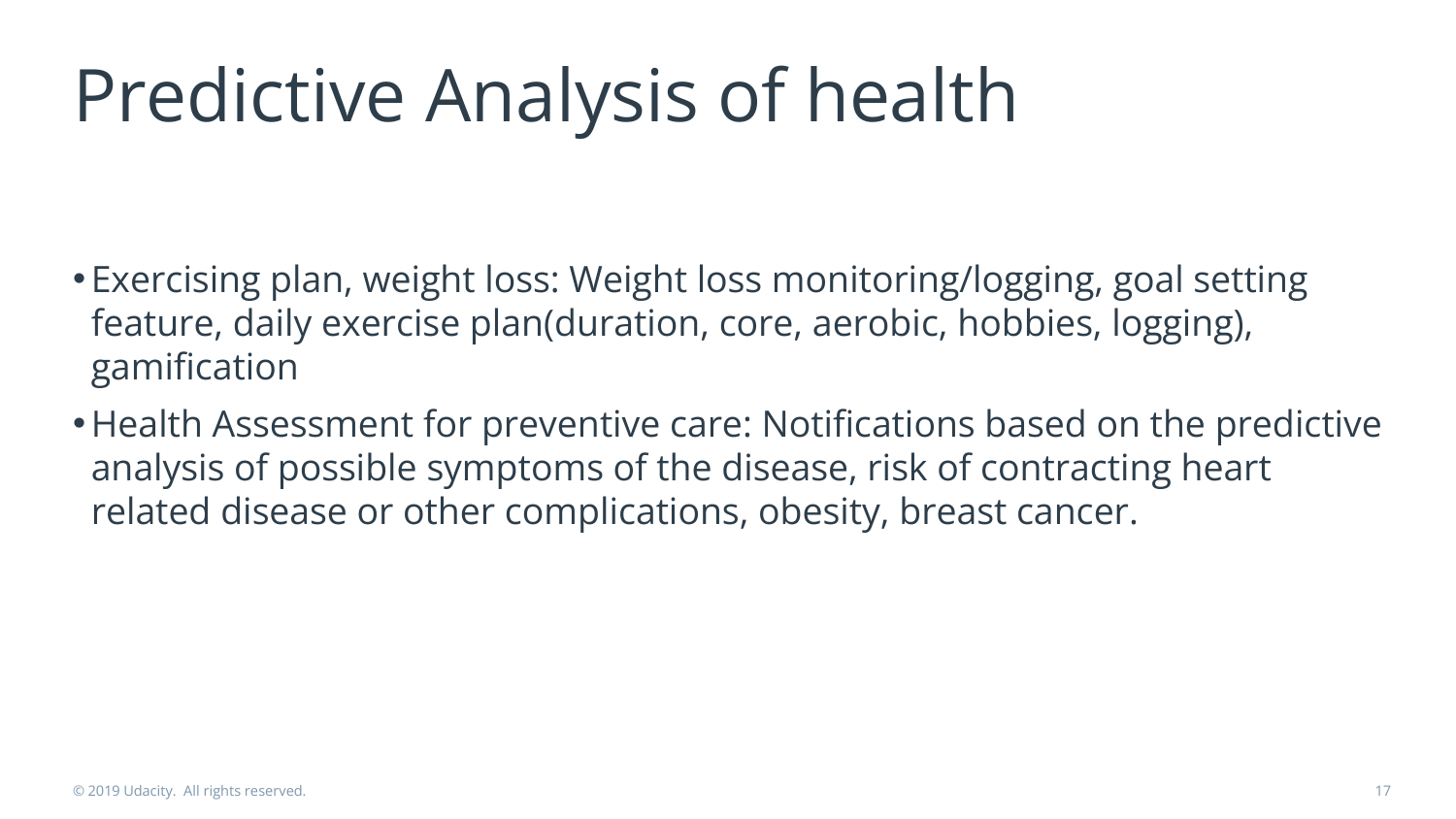

# Predictive Analysis of health
Exercising plan, weight loss: Weight loss monitoring/logging, goal setting feature, daily exercise plan(duration, core, aerobic, hobbies, logging), gamification
Health Assessment for preventive care: Notifications based on the predictive analysis of possible symptoms of the disease, risk of contracting heart related disease or other complications, obesity, breast cancer.

© 2019 Udacity.  All rights reserved.
17